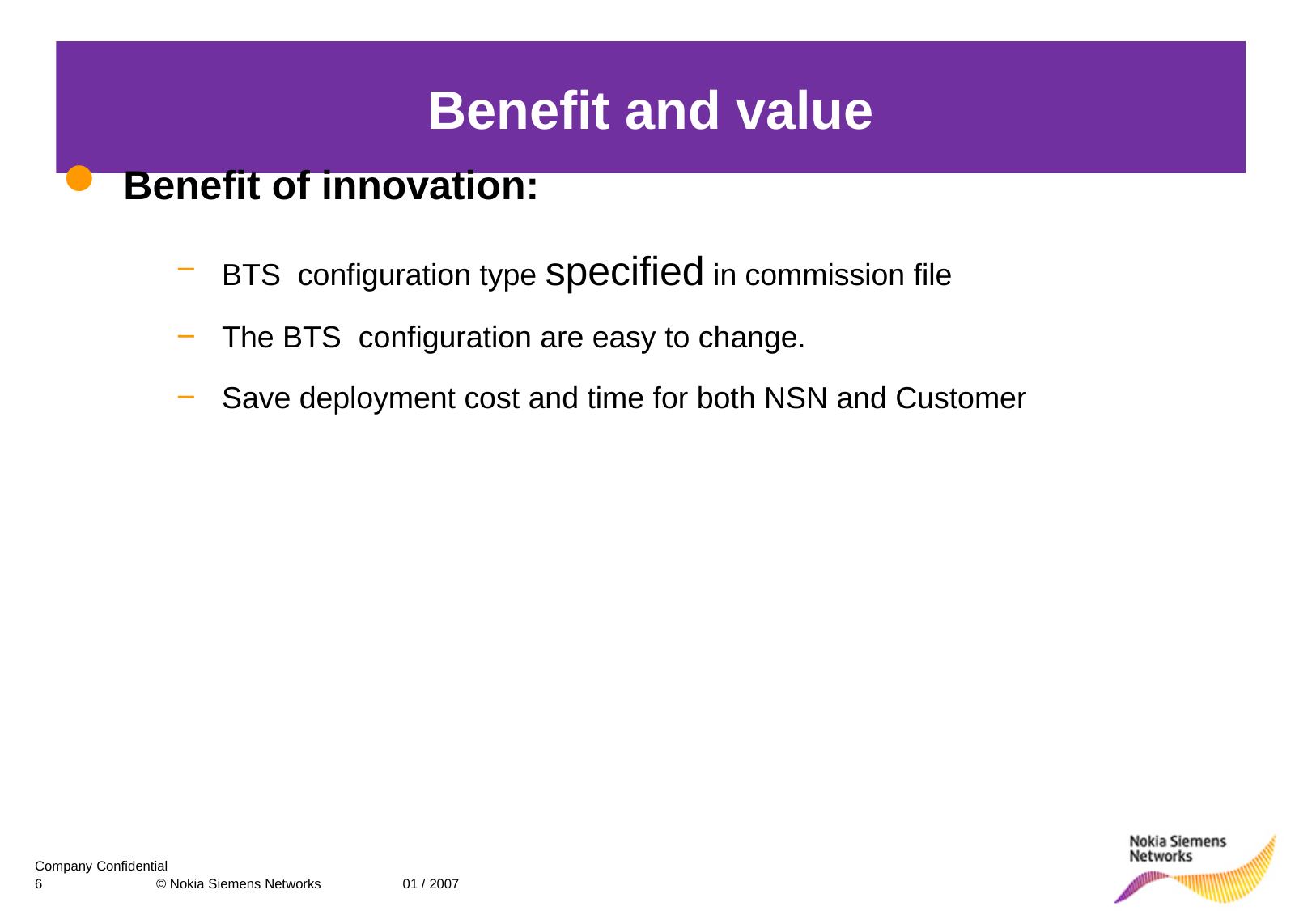

Benefit and value
Benefit of innovation:
BTS  configuration type specified in commission file
The BTS  configuration are easy to change.
Save deployment cost and time for both NSN and Customer